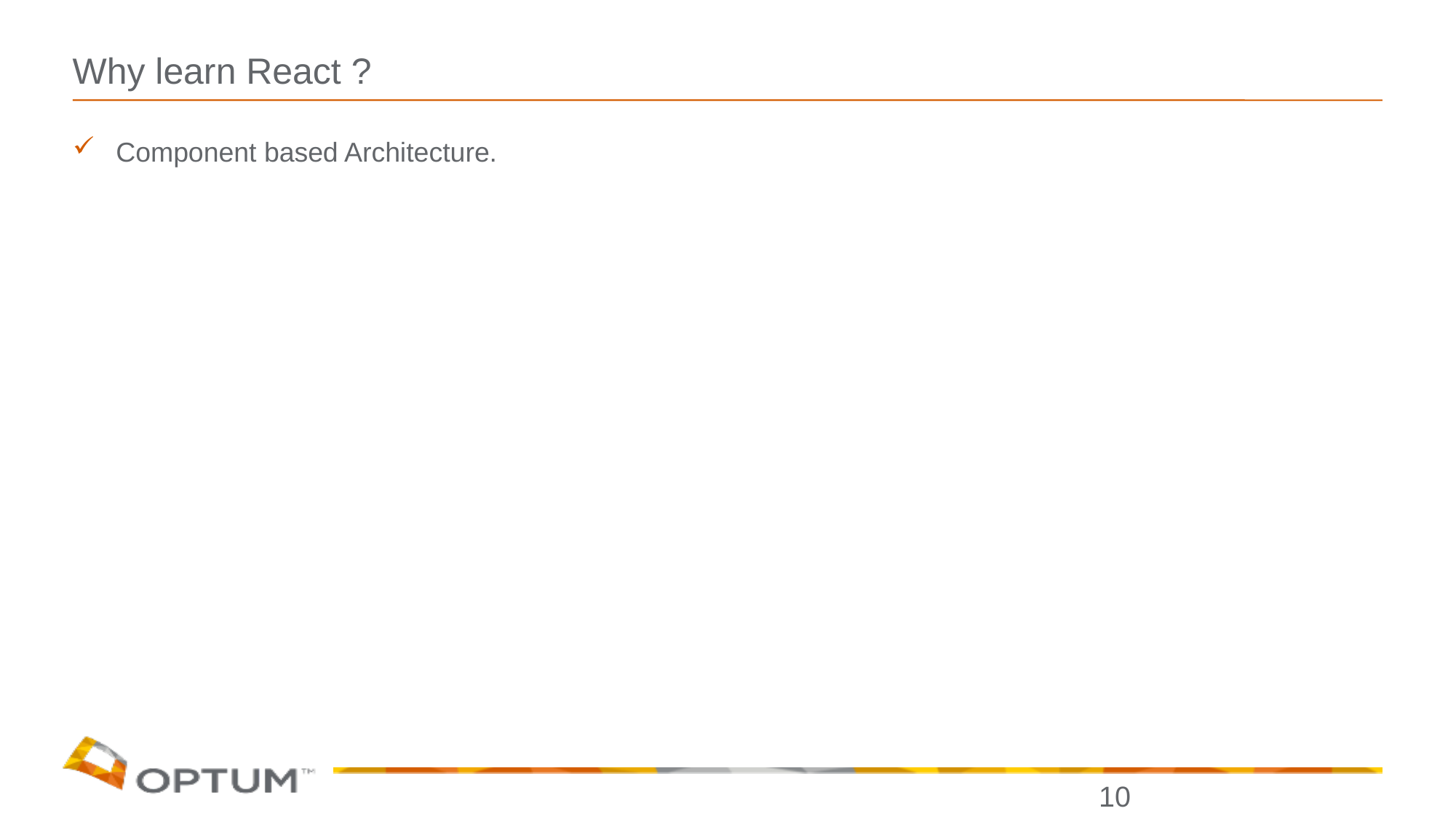

# Why learn React ?
Component based Architecture.

10